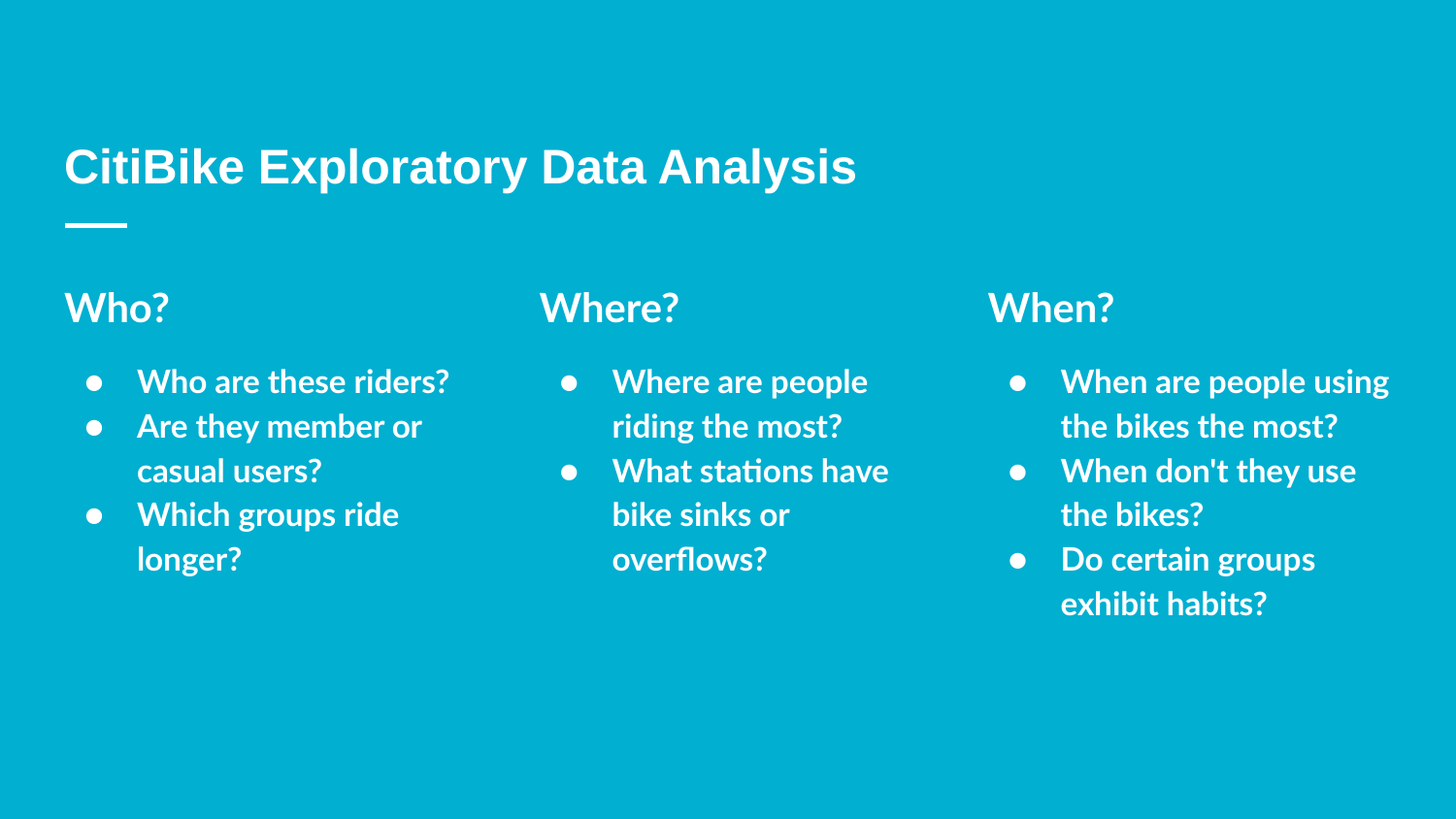

# CitiBike Exploratory Data Analysis
Who?
Who are these riders?
Are they member or casual users?
Which groups ride longer?
Where?
Where are people riding the most?
What stations have bike sinks or overflows?
When?
When are people using the bikes the most?
When don't they use the bikes?
Do certain groups exhibit habits?